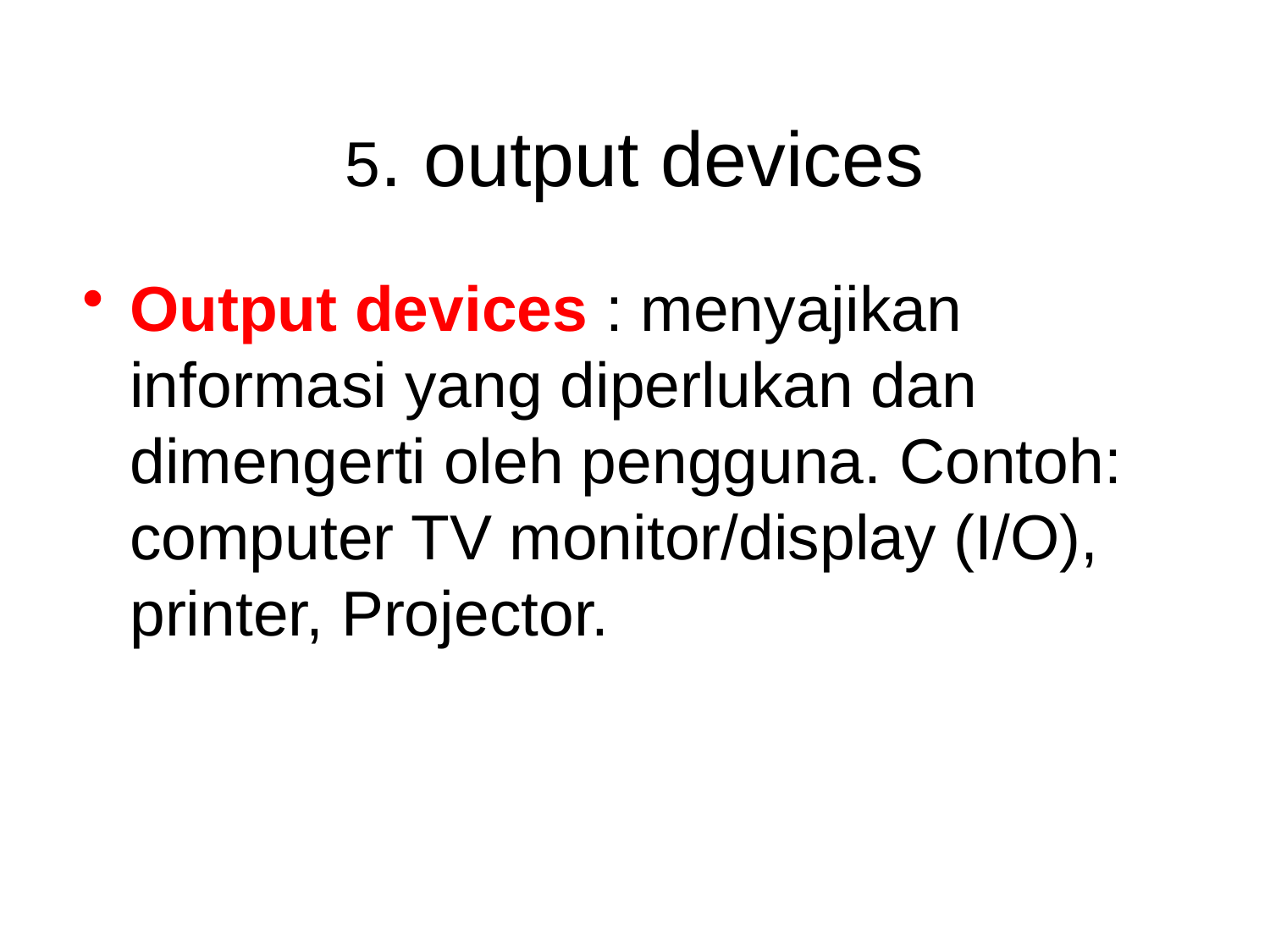

# 5. output devices

Output devices : menyajikan informasi yang diperlukan dan dimengerti oleh pengguna. Contoh: computer TV monitor/display (I/O), printer, Projector.